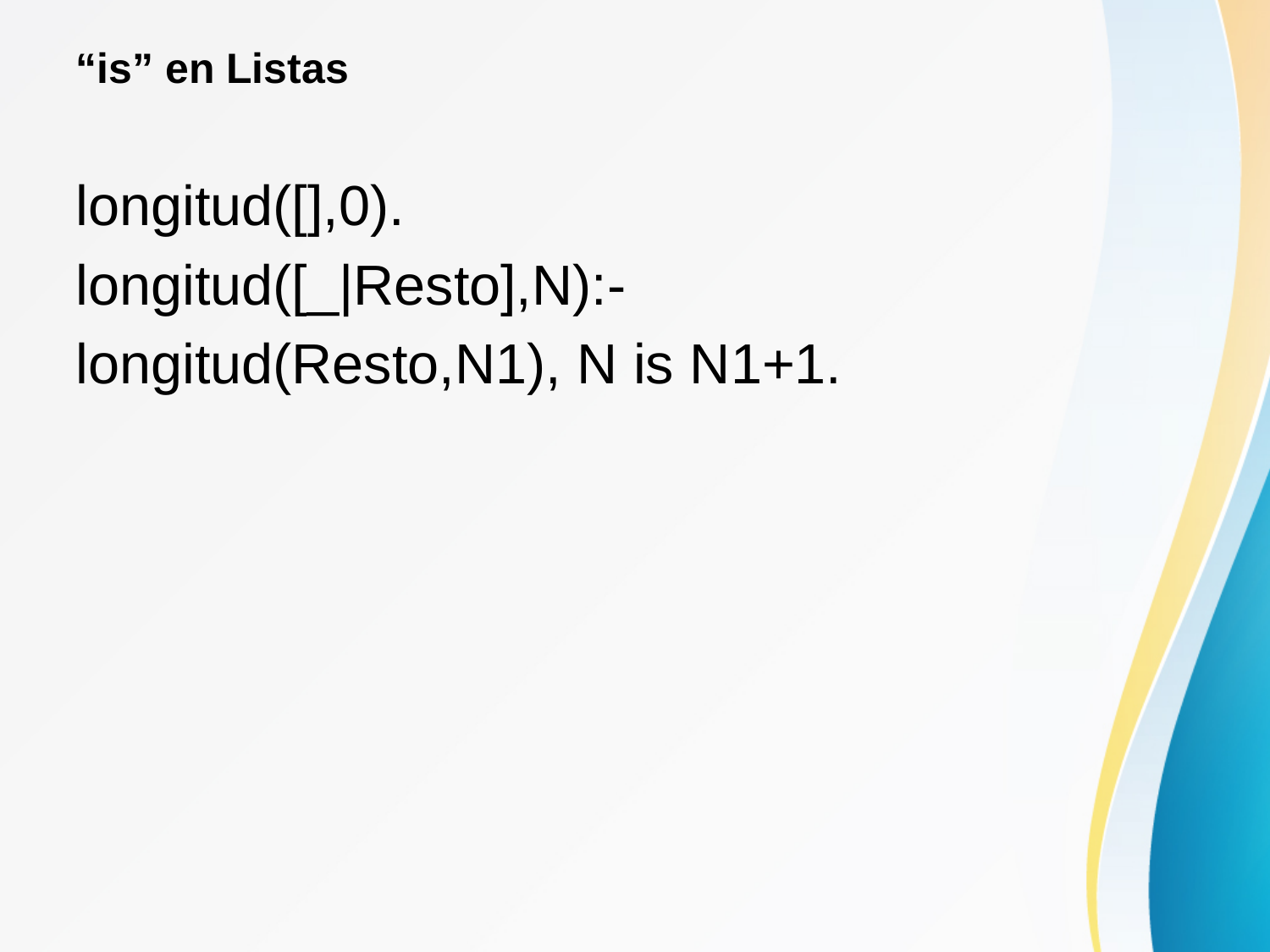

“is” en Listas
longitud([],0).
longitud([_|Resto],N):-
longitud(Resto,N1), N is N1+1.